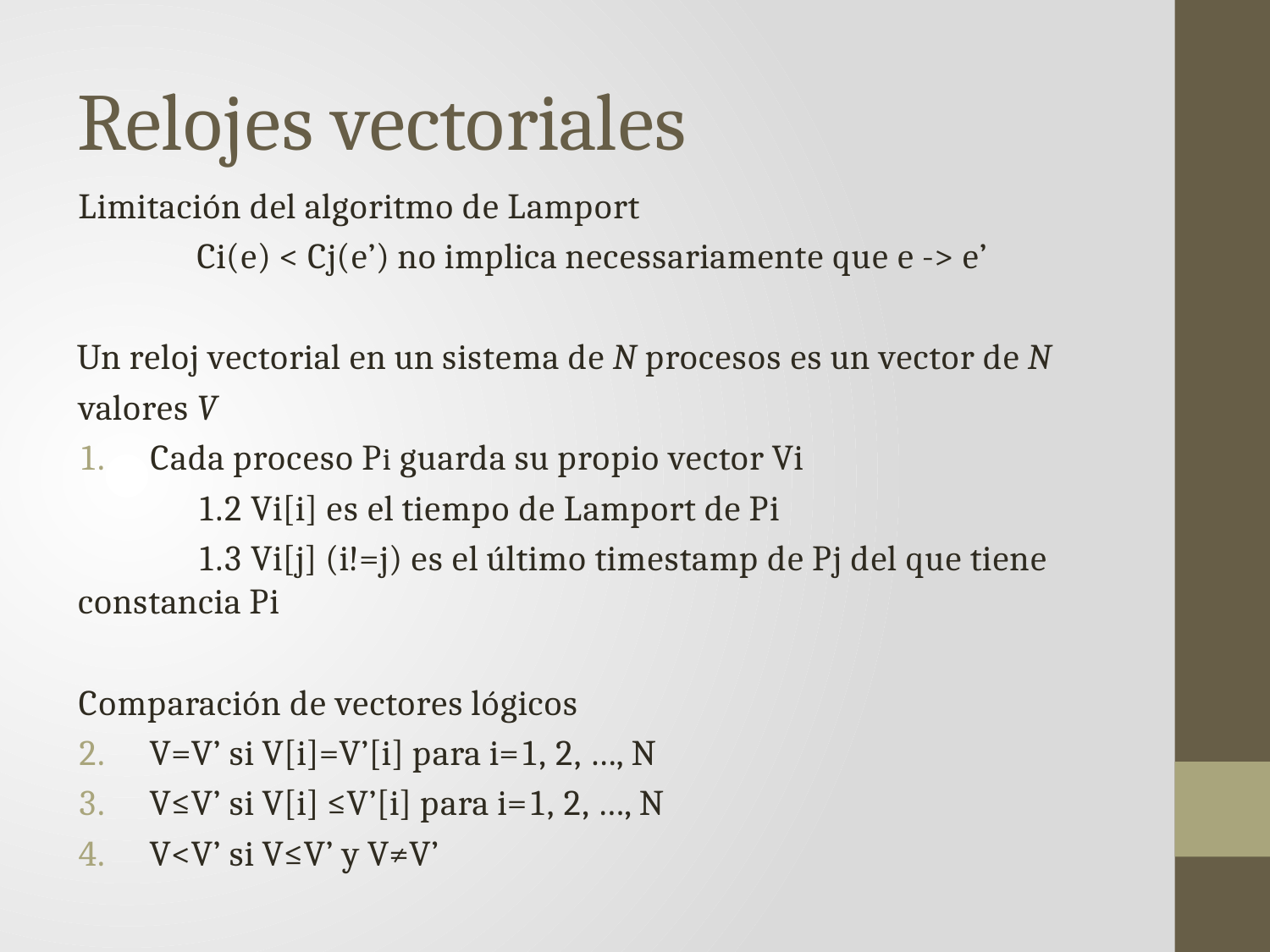

# Relojes vectoriales
Limitación del algoritmo de Lamport
	Ci(e) < Cj(e’) no implica necessariamente que e -> e’

Un reloj vectorial en un sistema de N procesos es un vector de N
valores V
Cada proceso Pi guarda su propio vector Vi
	1.2 Vi[i] es el tiempo de Lamport de Pi
	1.3 Vi[j] (i!=j) es el último timestamp de Pj del que tiene constancia Pi

Comparación de vectores lógicos
V=V’ si V[i]=V’[i] para i=1, 2, …, N
V≤V’ si V[i] ≤V’[i] para i=1, 2, …, N
V<V’ si V≤V’ y V≠V’